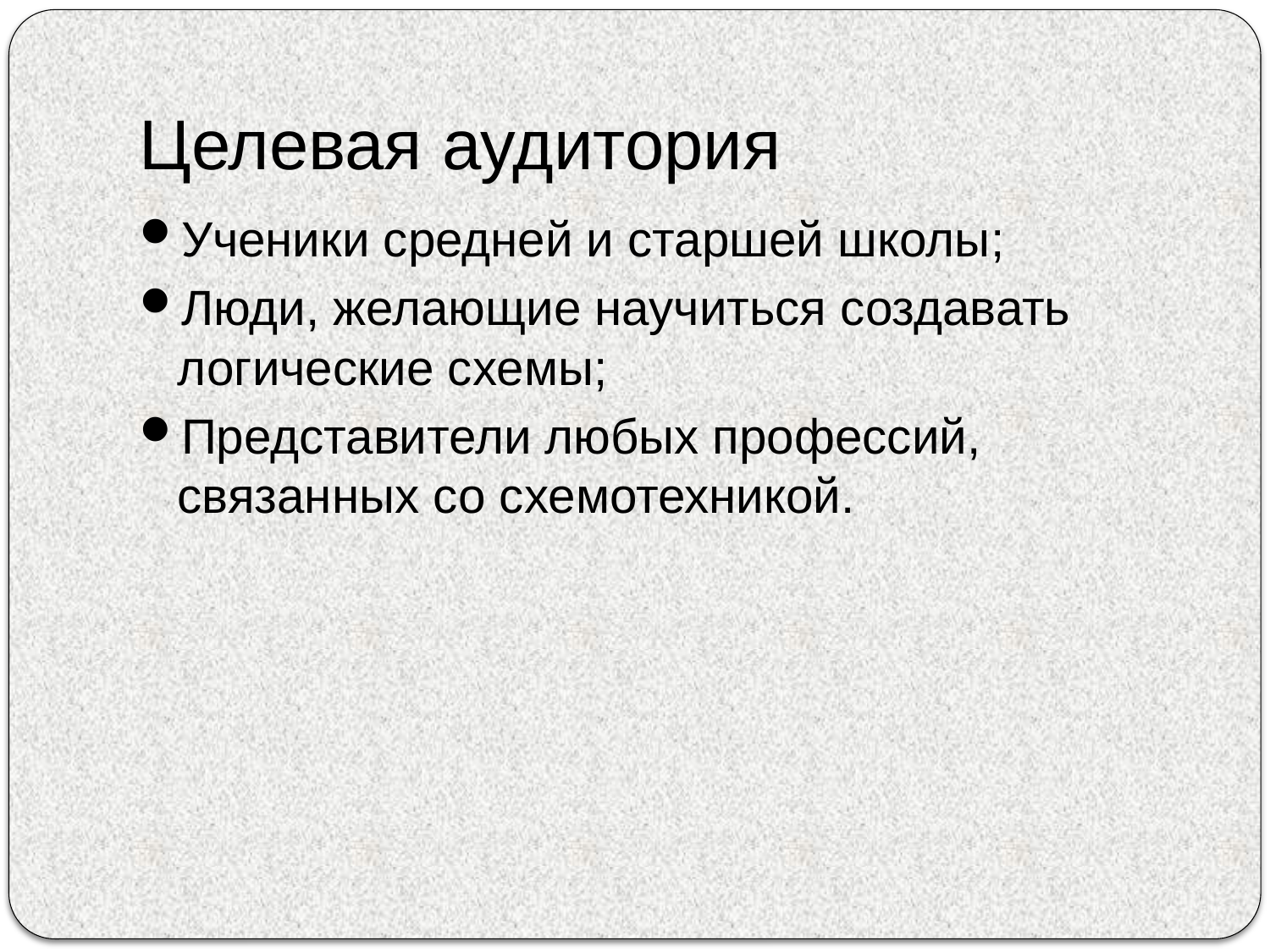

# Целевая аудитория
Ученики средней и старшей школы;
Люди, желающие научиться создавать логические схемы;
Представители любых профессий, связанных со схемотехникой.